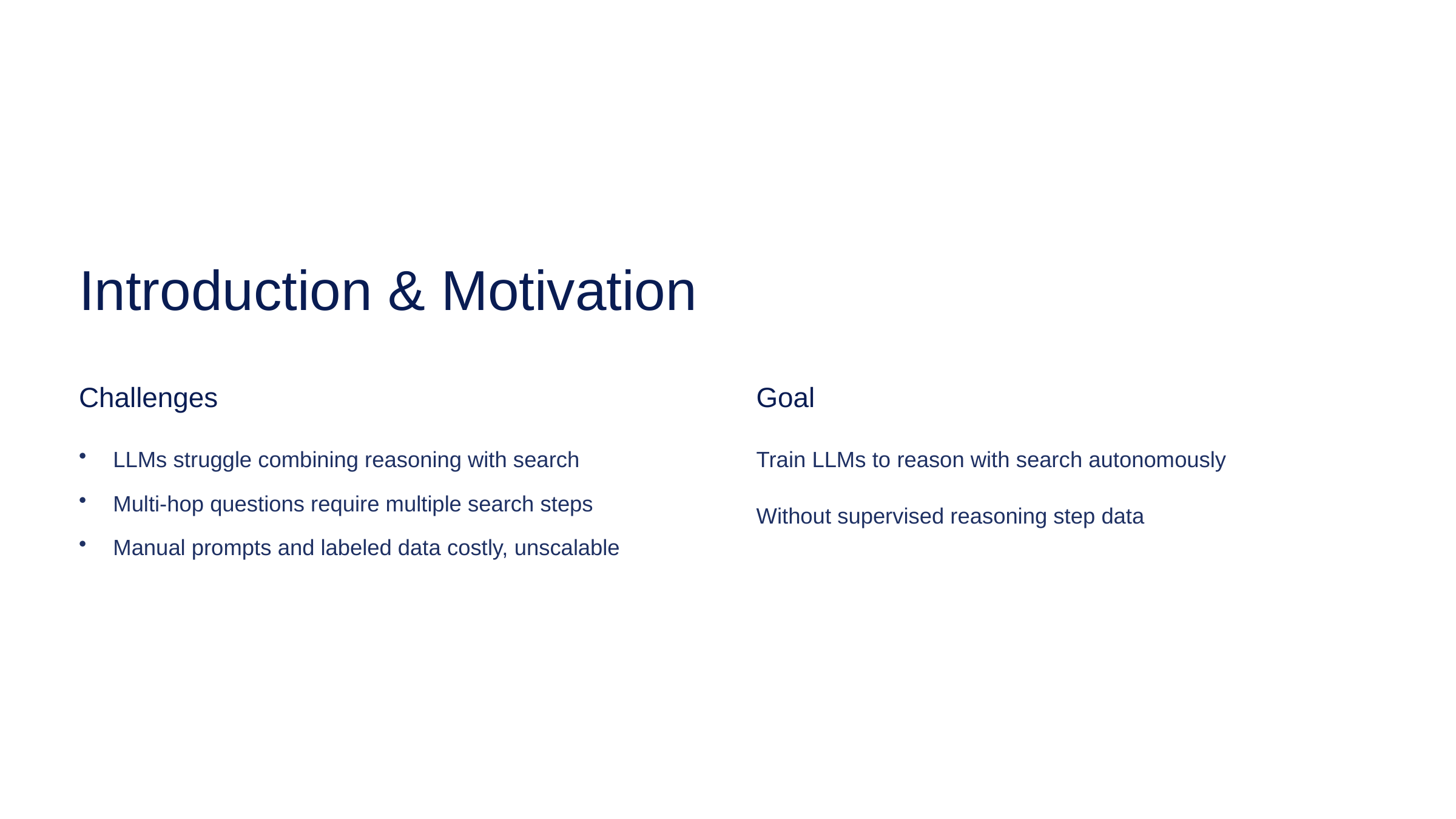

Introduction & Motivation
Challenges
Goal
LLMs struggle combining reasoning with search
Train LLMs to reason with search autonomously
Multi-hop questions require multiple search steps
Without supervised reasoning step data
Manual prompts and labeled data costly, unscalable